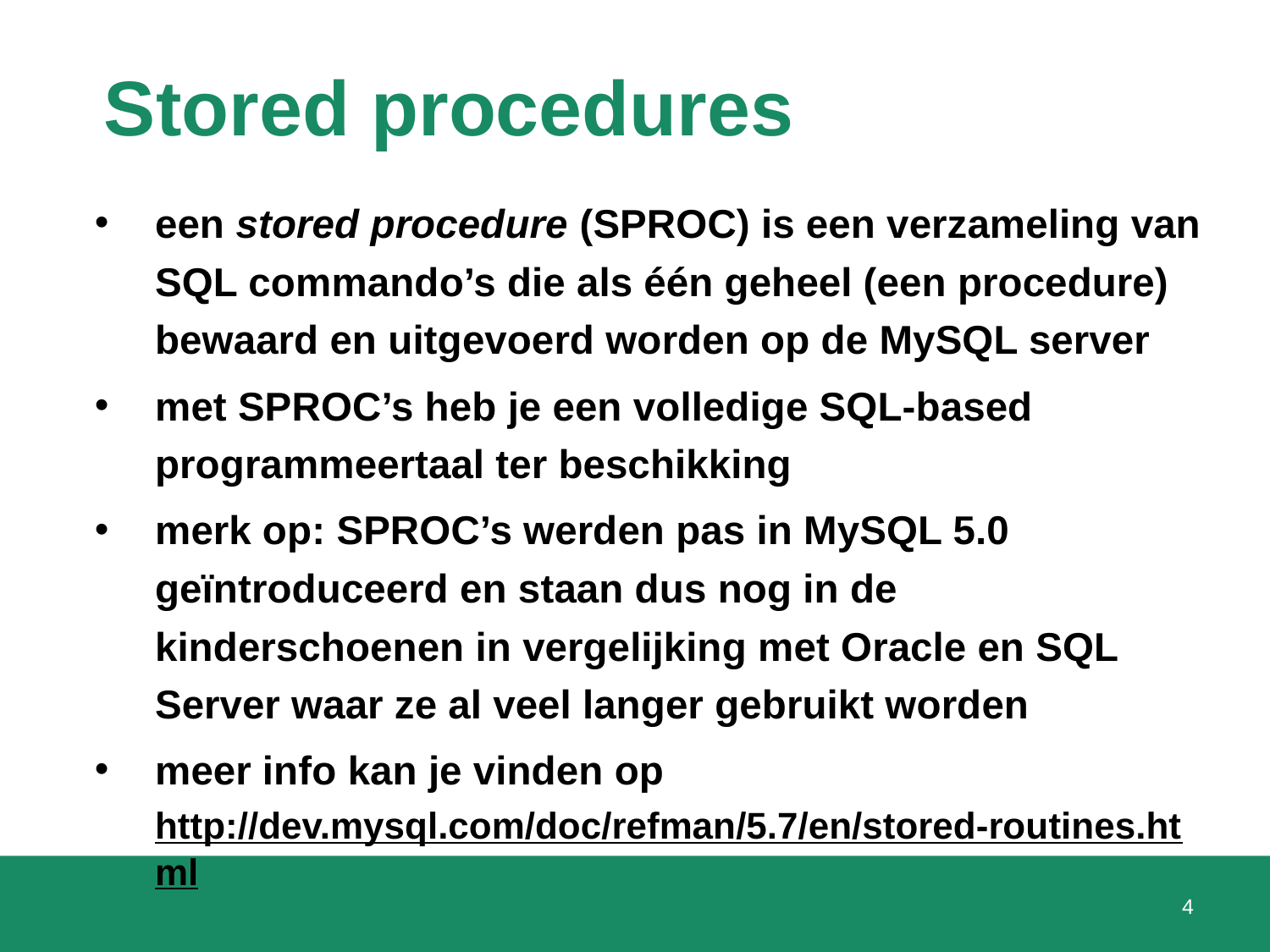

# Stored procedures
een stored procedure (SPROC) is een verzameling van SQL commando’s die als één geheel (een procedure) bewaard en uitgevoerd worden op de MySQL server
met SPROC’s heb je een volledige SQL-based programmeertaal ter beschikking
merk op: SPROC’s werden pas in MySQL 5.0 geïntroduceerd en staan dus nog in de kinderschoenen in vergelijking met Oracle en SQL Server waar ze al veel langer gebruikt worden
meer info kan je vinden op
http://dev.mysql.com/doc/refman/5.7/en/stored-routines.html

4